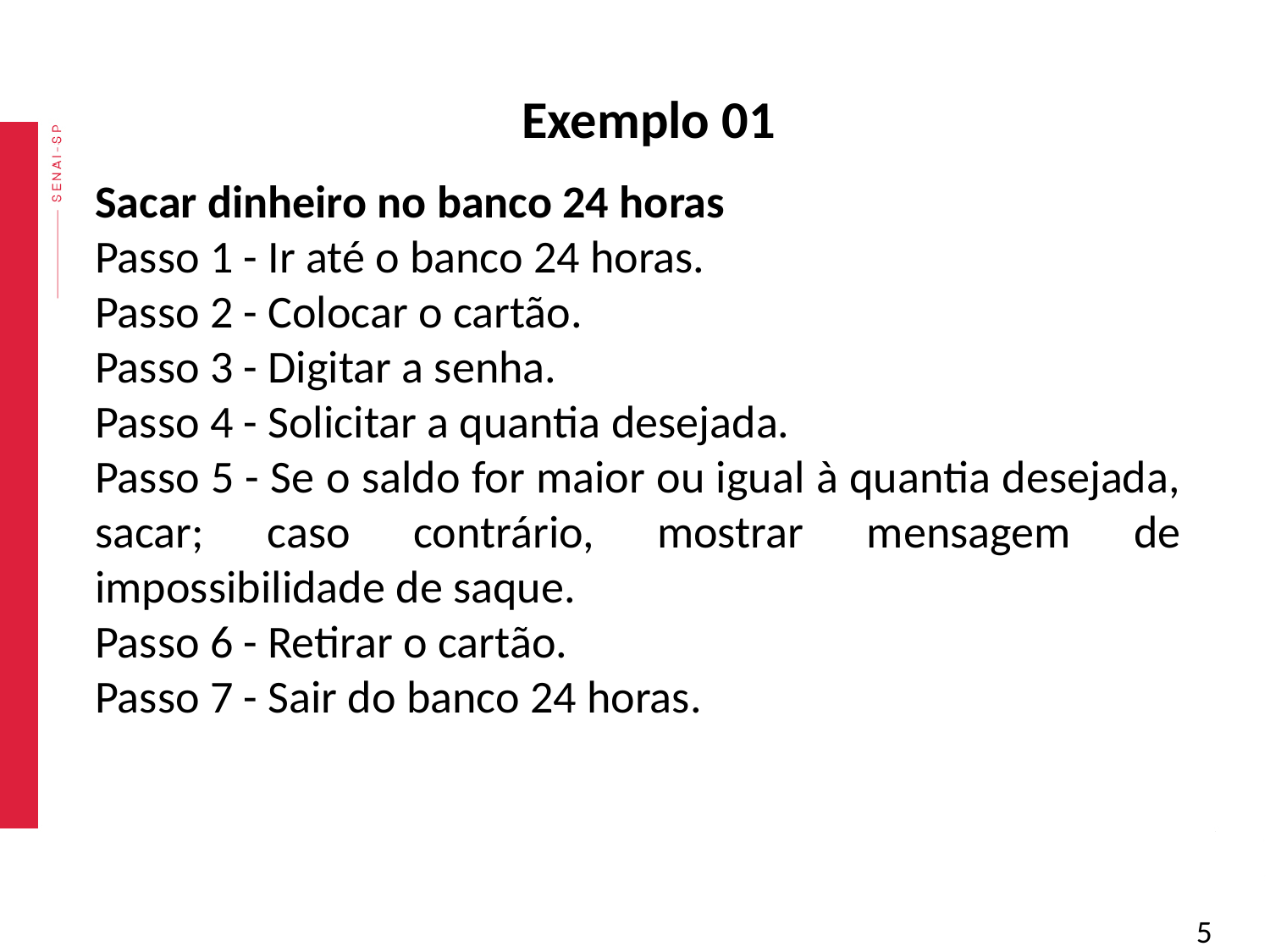

Exemplo 01
Sacar dinheiro no banco 24 horas
Passo 1 - Ir até o banco 24 horas.
Passo 2 - Colocar o cartão.
Passo 3 - Digitar a senha.
Passo 4 - Solicitar a quantia desejada.
Passo 5 - Se o saldo for maior ou igual à quantia desejada, sacar; caso contrário, mostrar mensagem de impossibilidade de saque.
Passo 6 - Retirar o cartão.
Passo 7 - Sair do banco 24 horas.

5